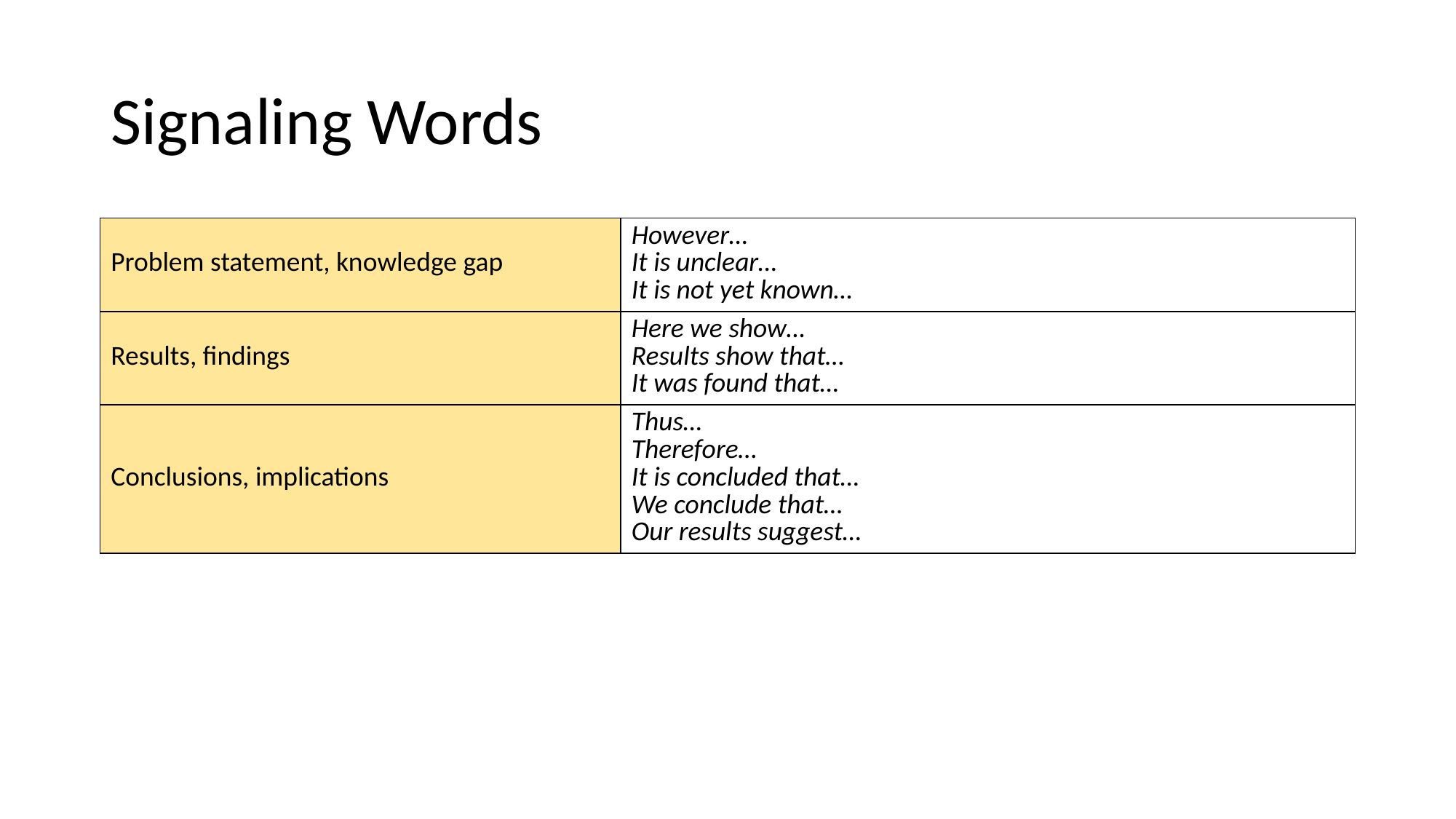

# Signaling Words
| Problem statement, knowledge gap | However… It is unclear… It is not yet known… |
| --- | --- |
| Results, findings | Here we show… Results show that… It was found that… |
| Conclusions, implications | Thus… Therefore… It is concluded that… We conclude that… Our results suggest… |